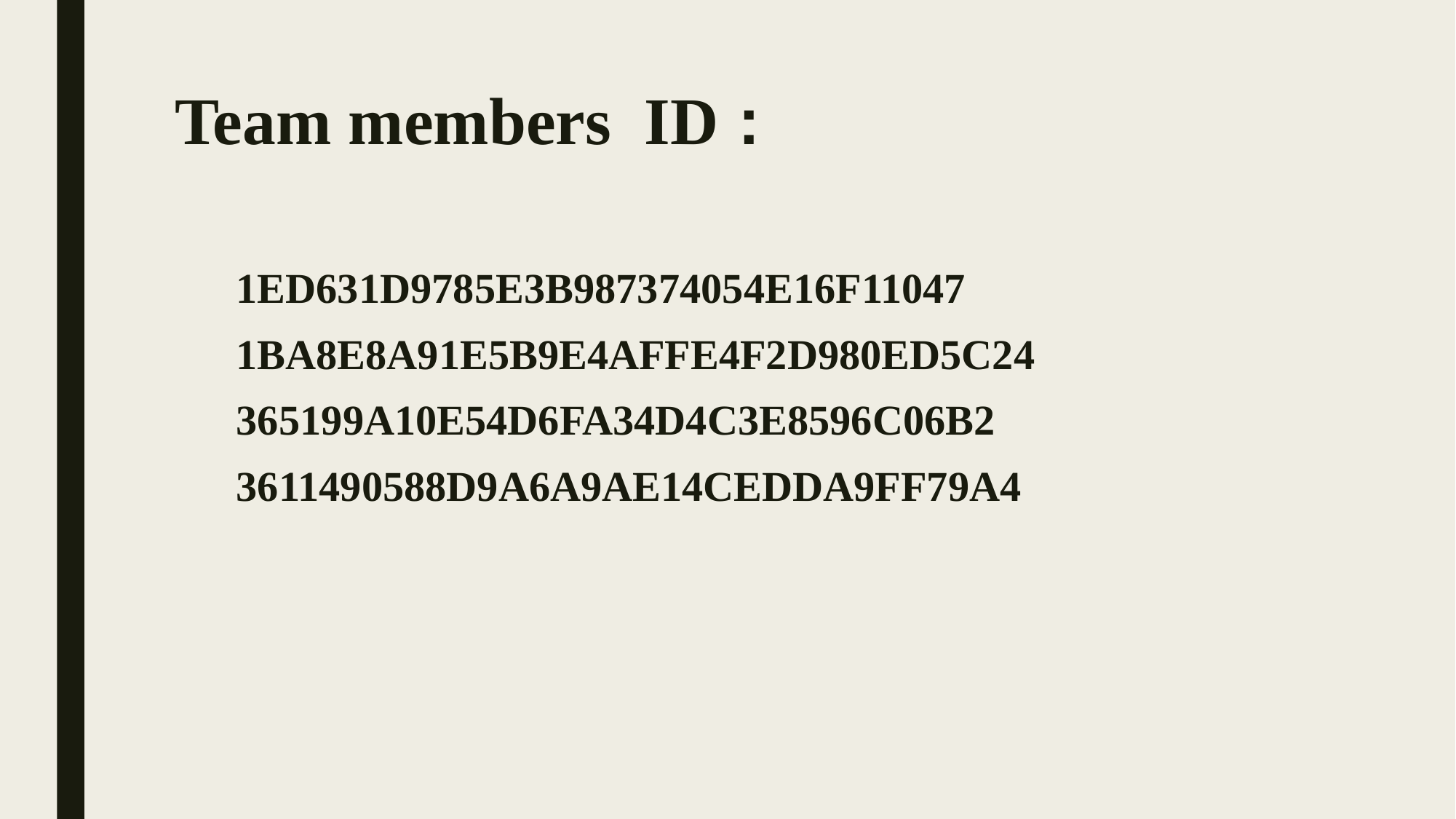

# Team members  ID :
1ED631D9785E3B987374054E16F11047
1BA8E8A91E5B9E4AFFE4F2D980ED5C24
365199A10E54D6FA34D4C3E8596C06B2
3611490588D9A6A9AE14CEDDA9FF79A4